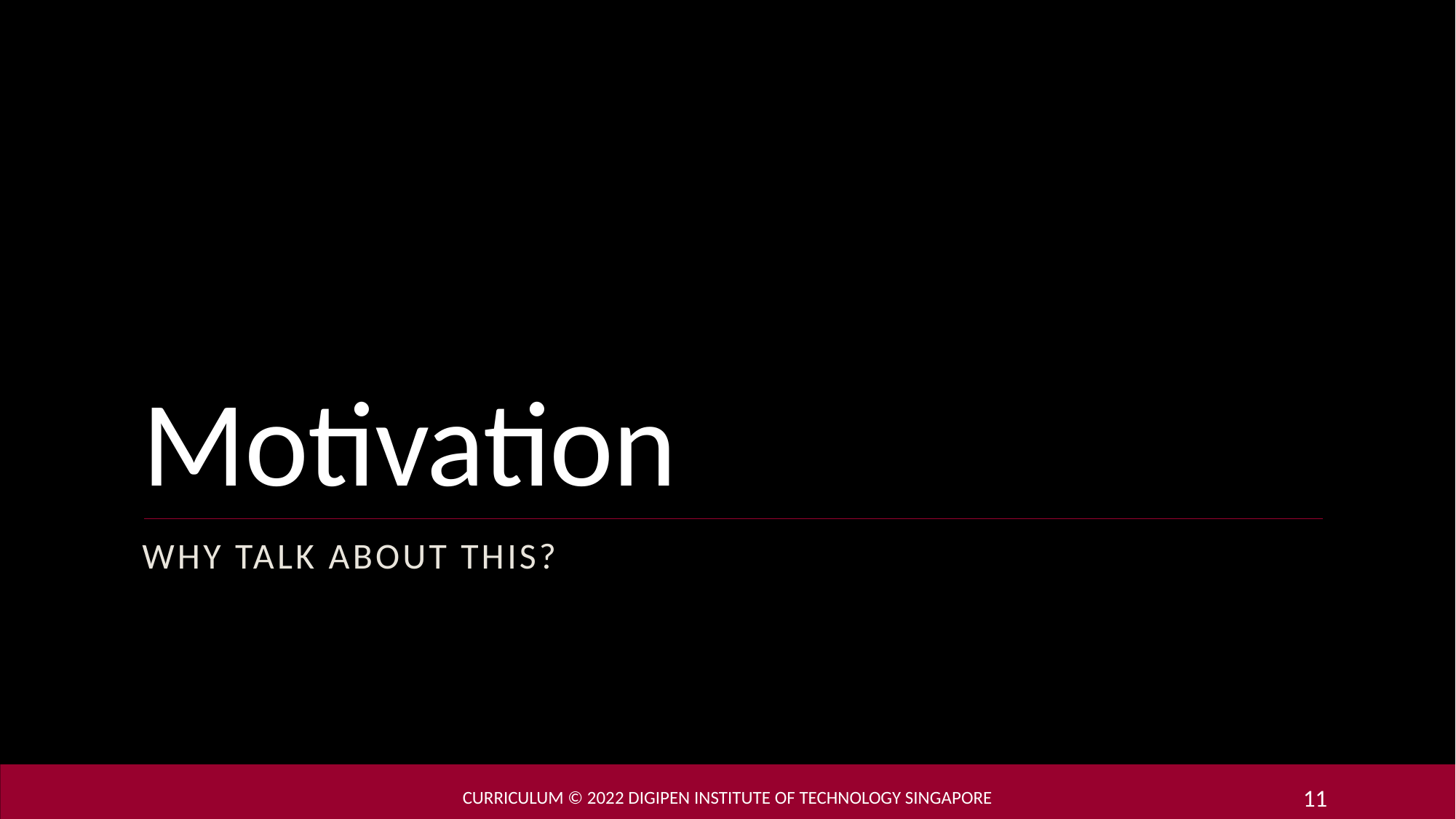

# Motivation
Why talk about this?
Curriculum © 2022 DigiPen Institute of Technology singapore
11